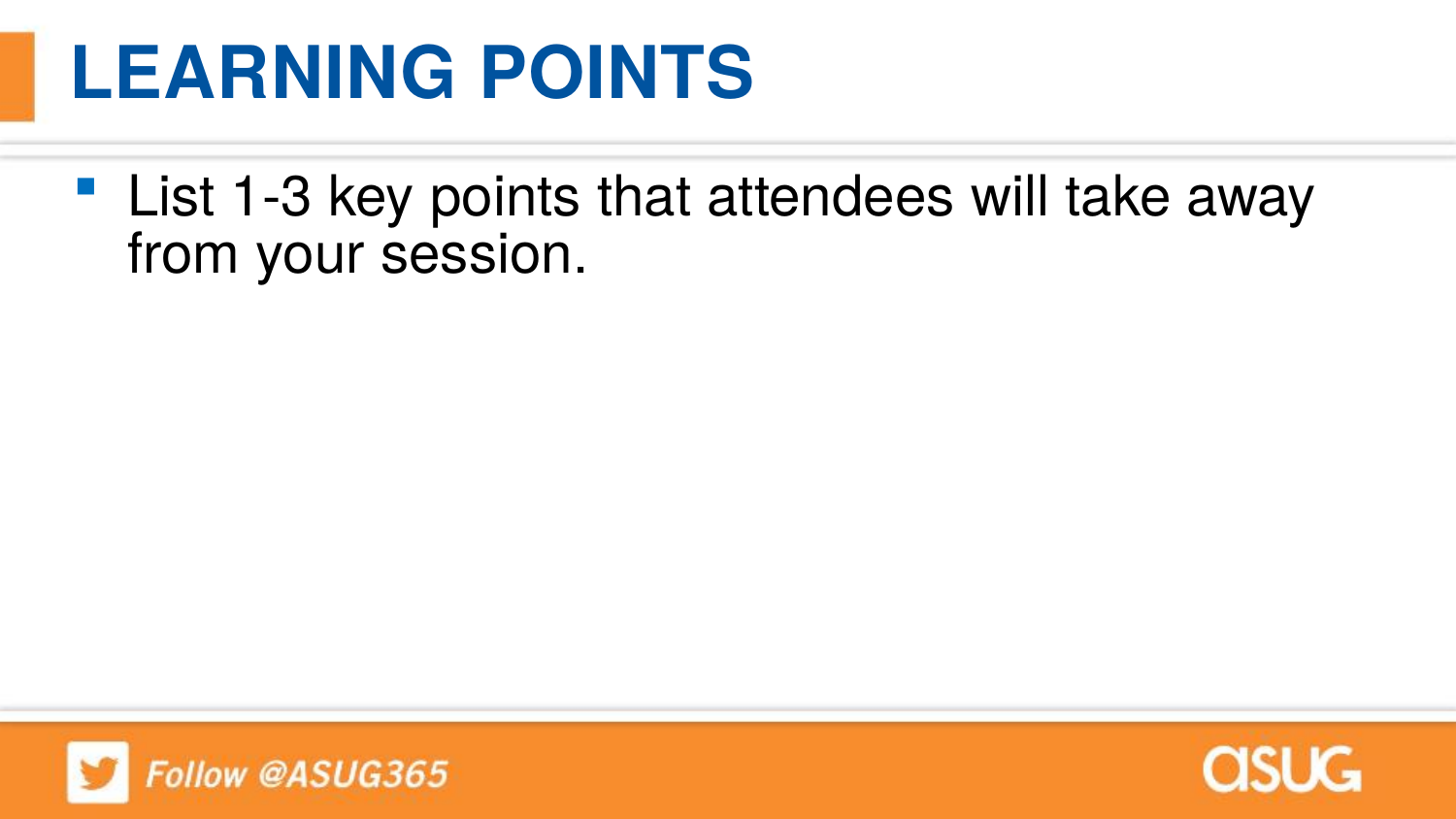

# LEARNING POINTS
List 1-3 key points that attendees will take away from your session.